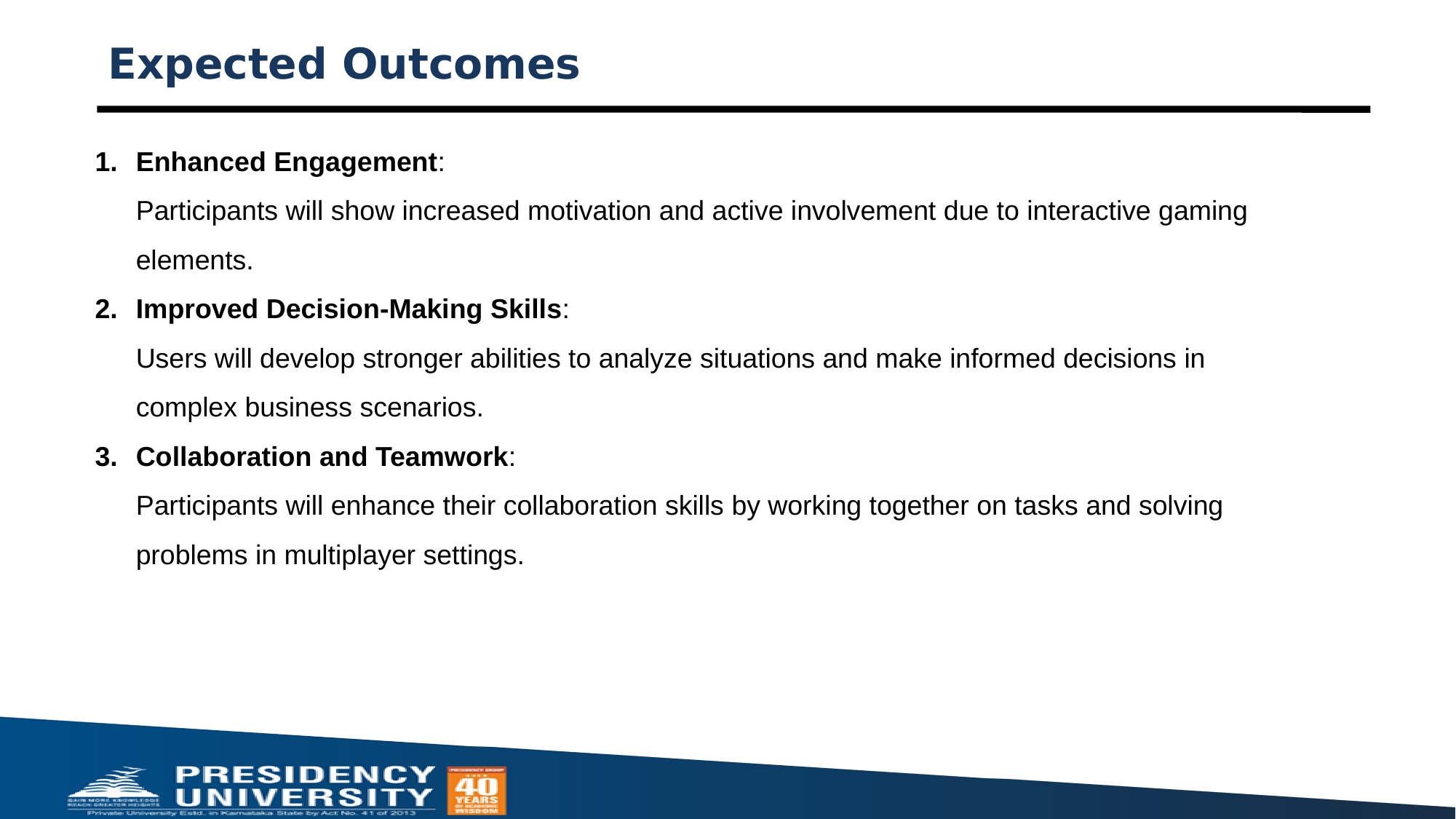

# Expected Outcomes
Enhanced Engagement:
Participants will show increased motivation and active involvement due to interactive gaming elements.
Improved Decision-Making Skills:
Users will develop stronger abilities to analyze situations and make informed decisions in complex business scenarios.
Collaboration and Teamwork:
Participants will enhance their collaboration skills by working together on tasks and solving problems in multiplayer settings.